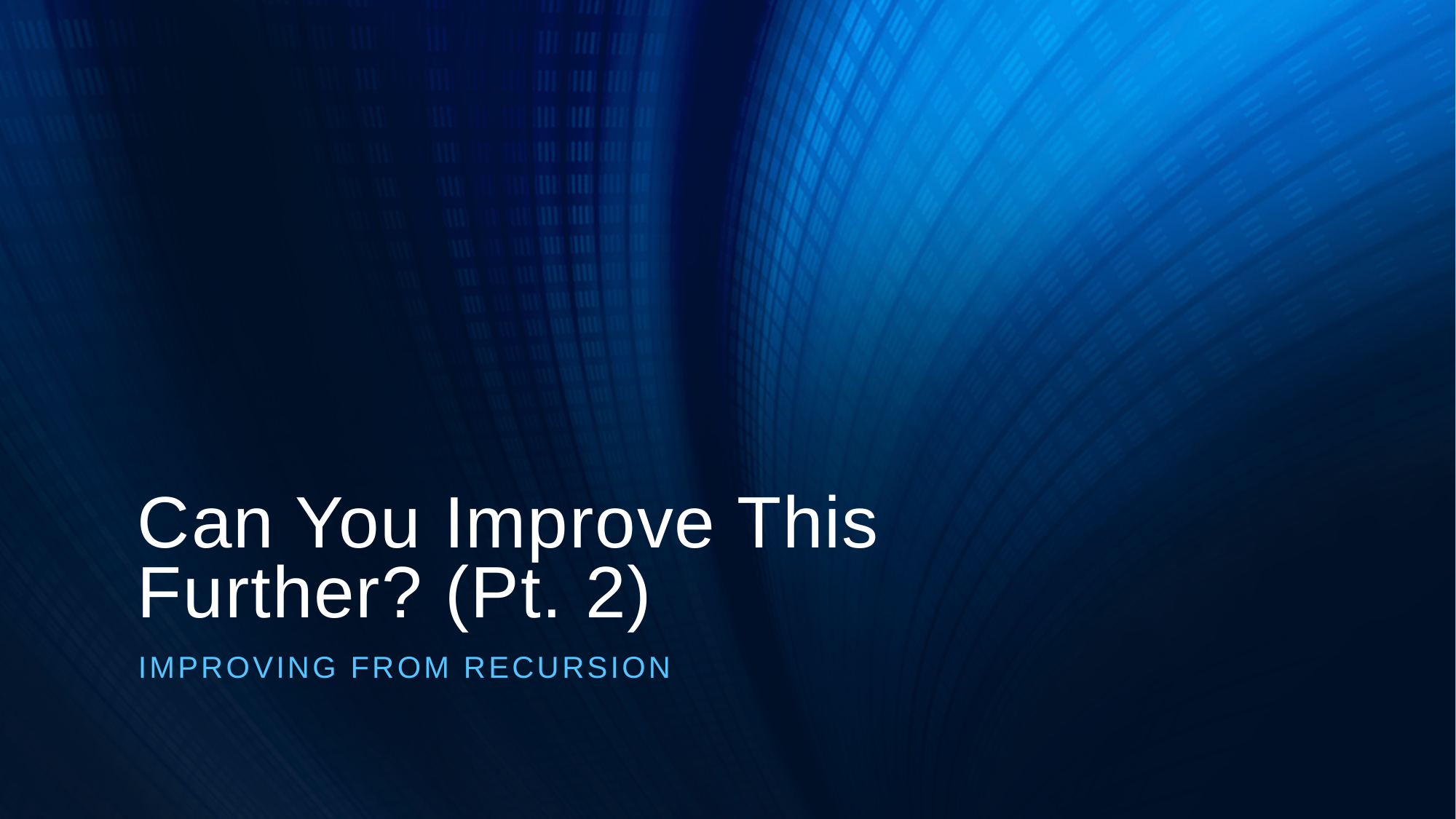

# Can You Improve This Further? (Pt. 2)
Improving from Recursion